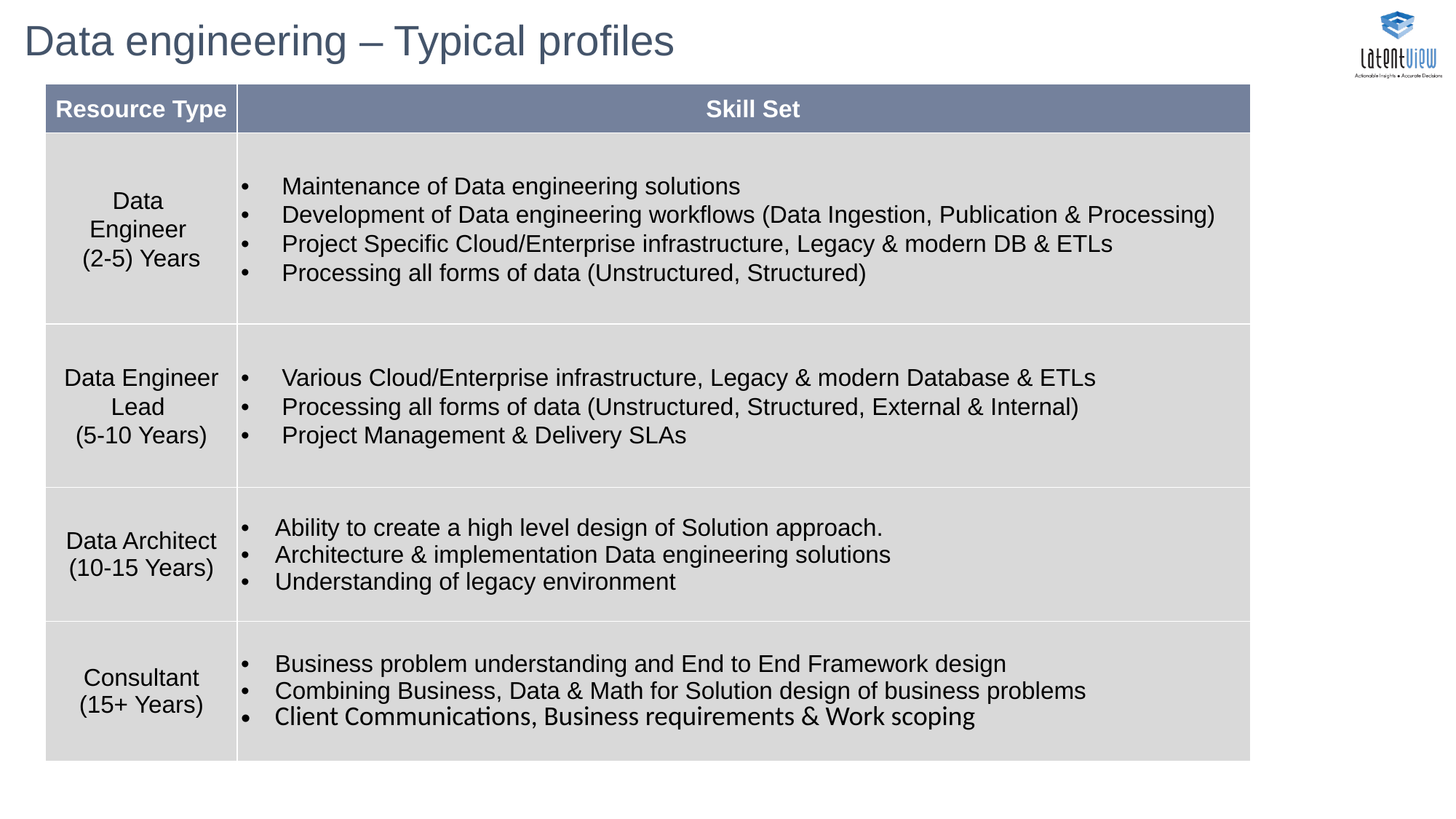

Data engineering – Typical profiles
| Resource Type | Skill Set |
| --- | --- |
| Data Engineer (2-5) Years | Maintenance of Data engineering solutions Development of Data engineering workflows (Data Ingestion, Publication & Processing) Project Specific Cloud/Enterprise infrastructure, Legacy & modern DB & ETLs Processing all forms of data (Unstructured, Structured) |
| Data Engineer Lead (5-10 Years) | Various Cloud/Enterprise infrastructure, Legacy & modern Database & ETLs Processing all forms of data (Unstructured, Structured, External & Internal) Project Management & Delivery SLAs |
| Data Architect (10-15 Years) | Ability to create a high level design of Solution approach. Architecture & implementation Data engineering solutions Understanding of legacy environment |
| Consultant (15+ Years) | Business problem understanding and End to End Framework design Combining Business, Data & Math for Solution design of business problems Client Communications, Business requirements & Work scoping |